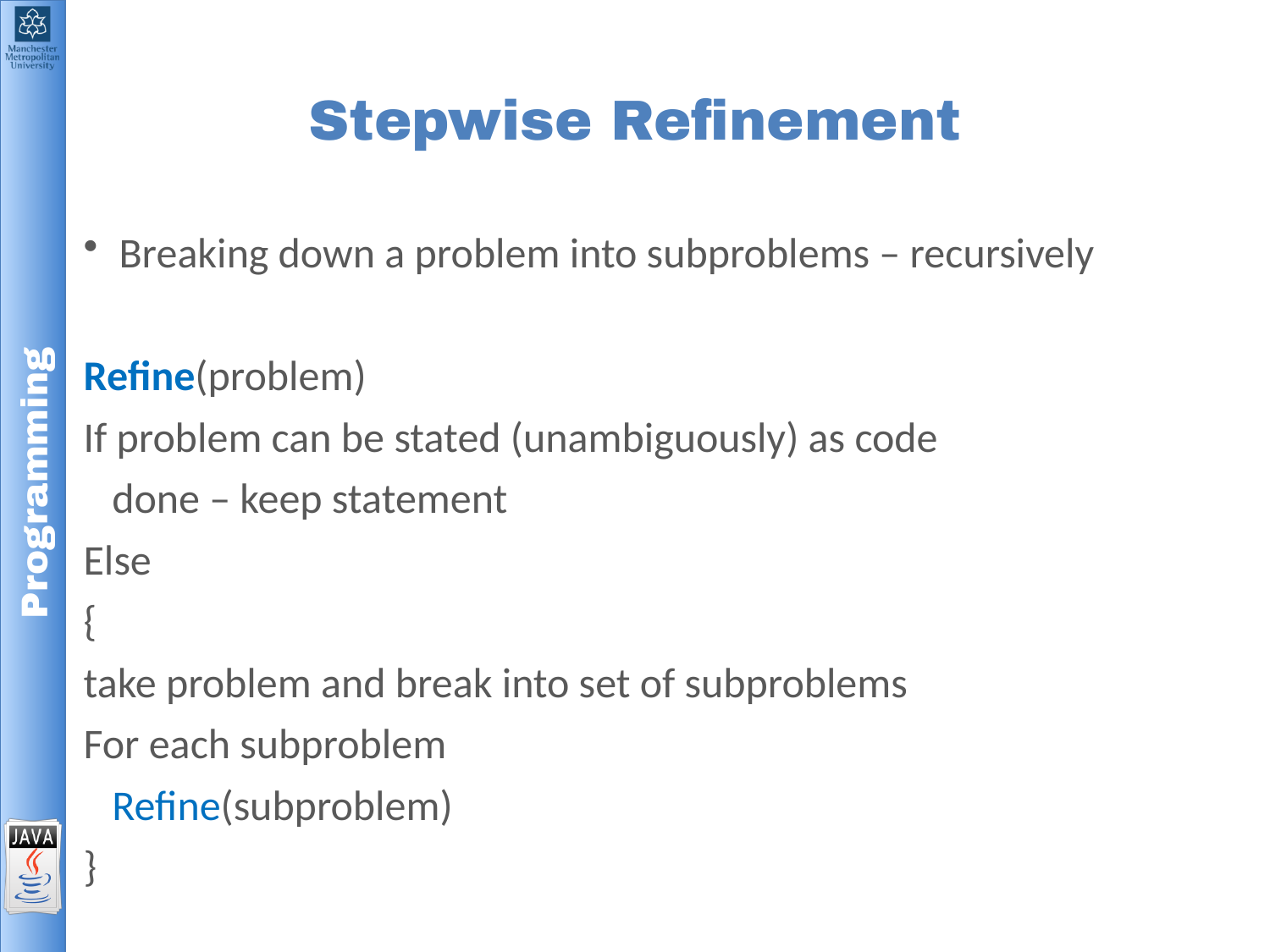

# Stepwise Refinement
Breaking down a problem into subproblems – recursively

Refine(problem)
If problem can be stated (unambiguously) as code
   done – keep statement
Else
{
take problem and break into set of subproblems
For each subproblem
   Refine(subproblem)
}

Define program in terms of headings
Take each